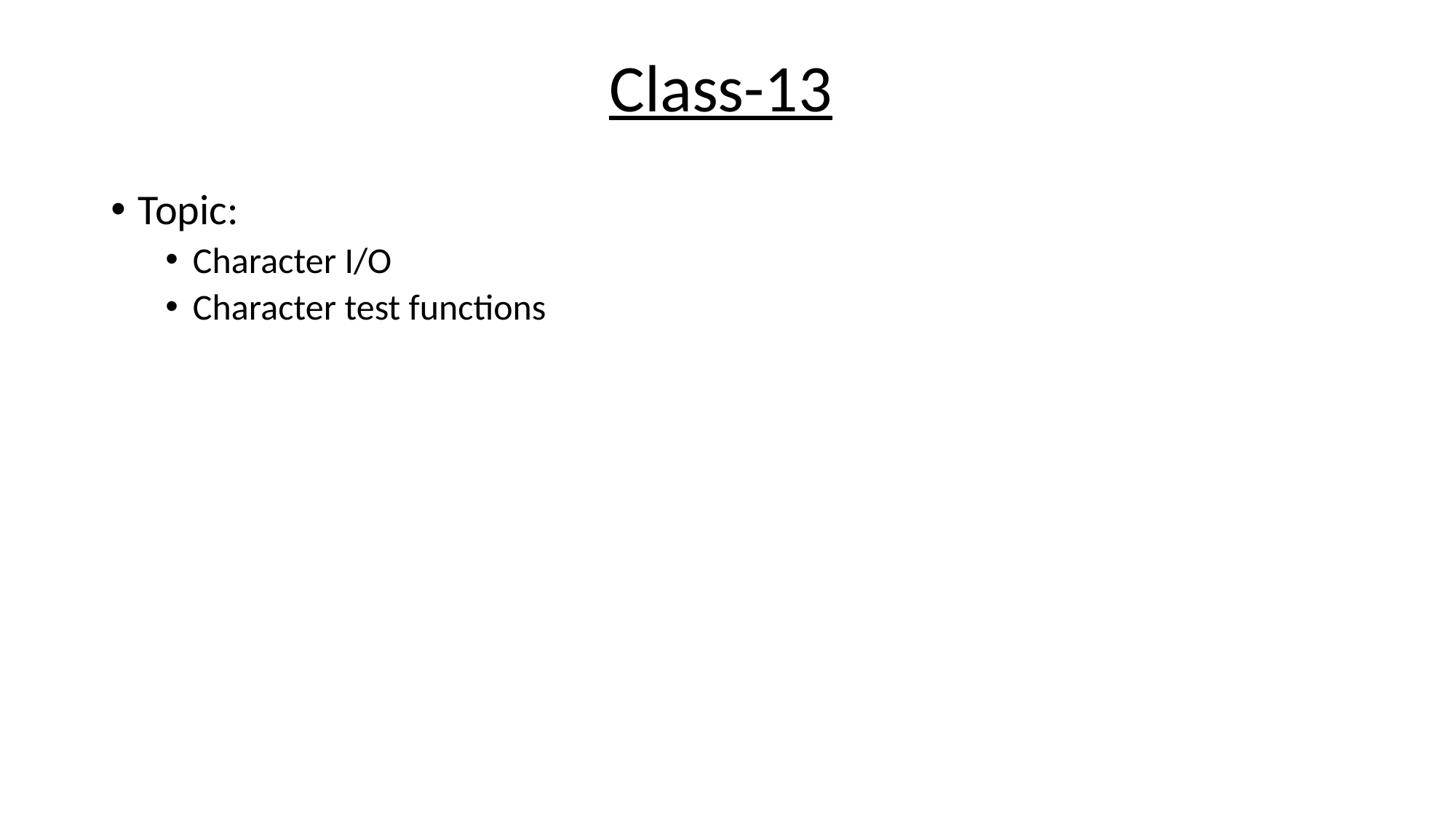

# Class-13
Topic:
Character I/O
Character test functions